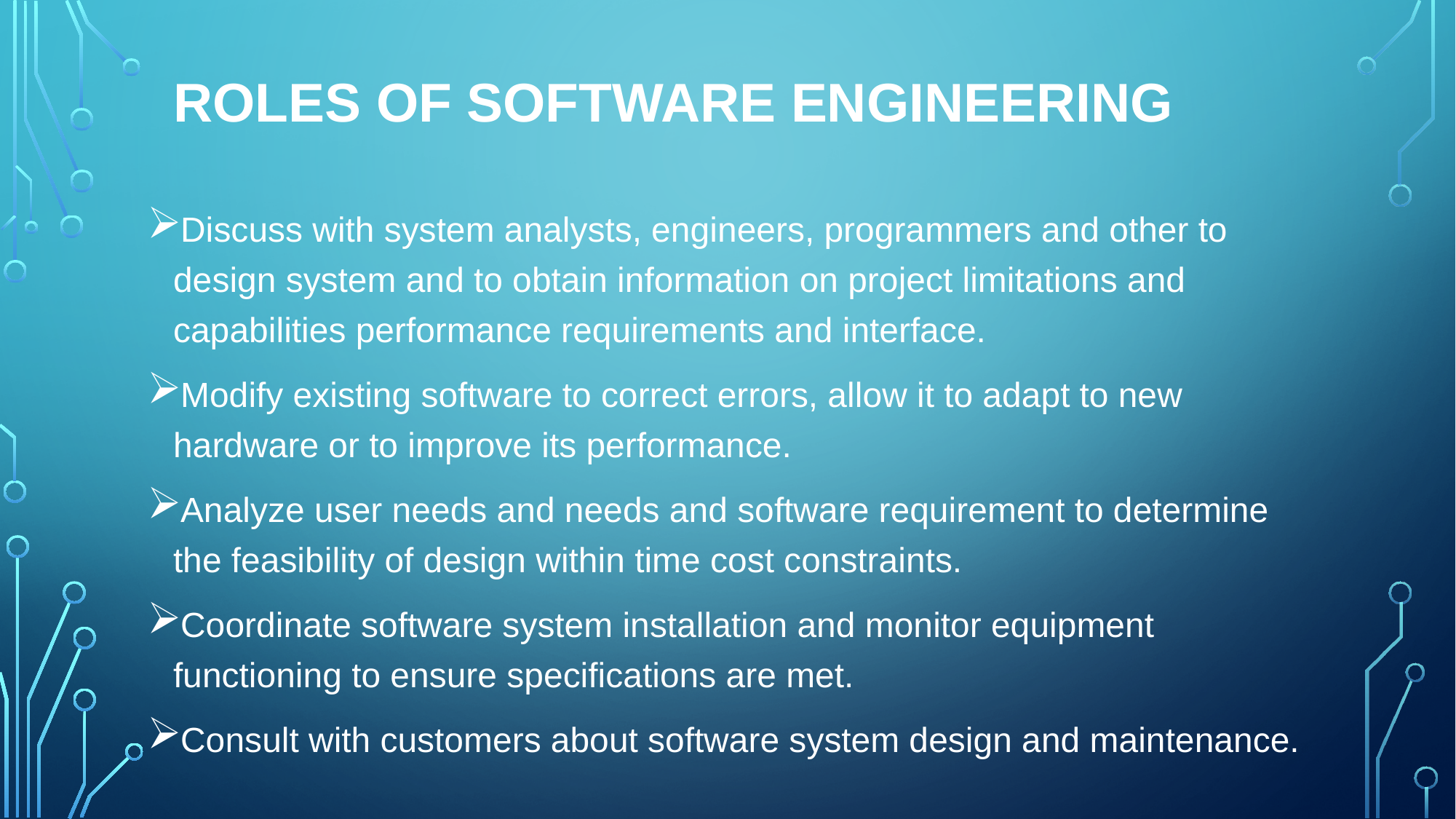

# Roles of software Engineering
Discuss with system analysts, engineers, programmers and other to design system and to obtain information on project limitations and capabilities performance requirements and interface.
Modify existing software to correct errors, allow it to adapt to new hardware or to improve its performance.
Analyze user needs and needs and software requirement to determine the feasibility of design within time cost constraints.
Coordinate software system installation and monitor equipment functioning to ensure specifications are met.
Consult with customers about software system design and maintenance.